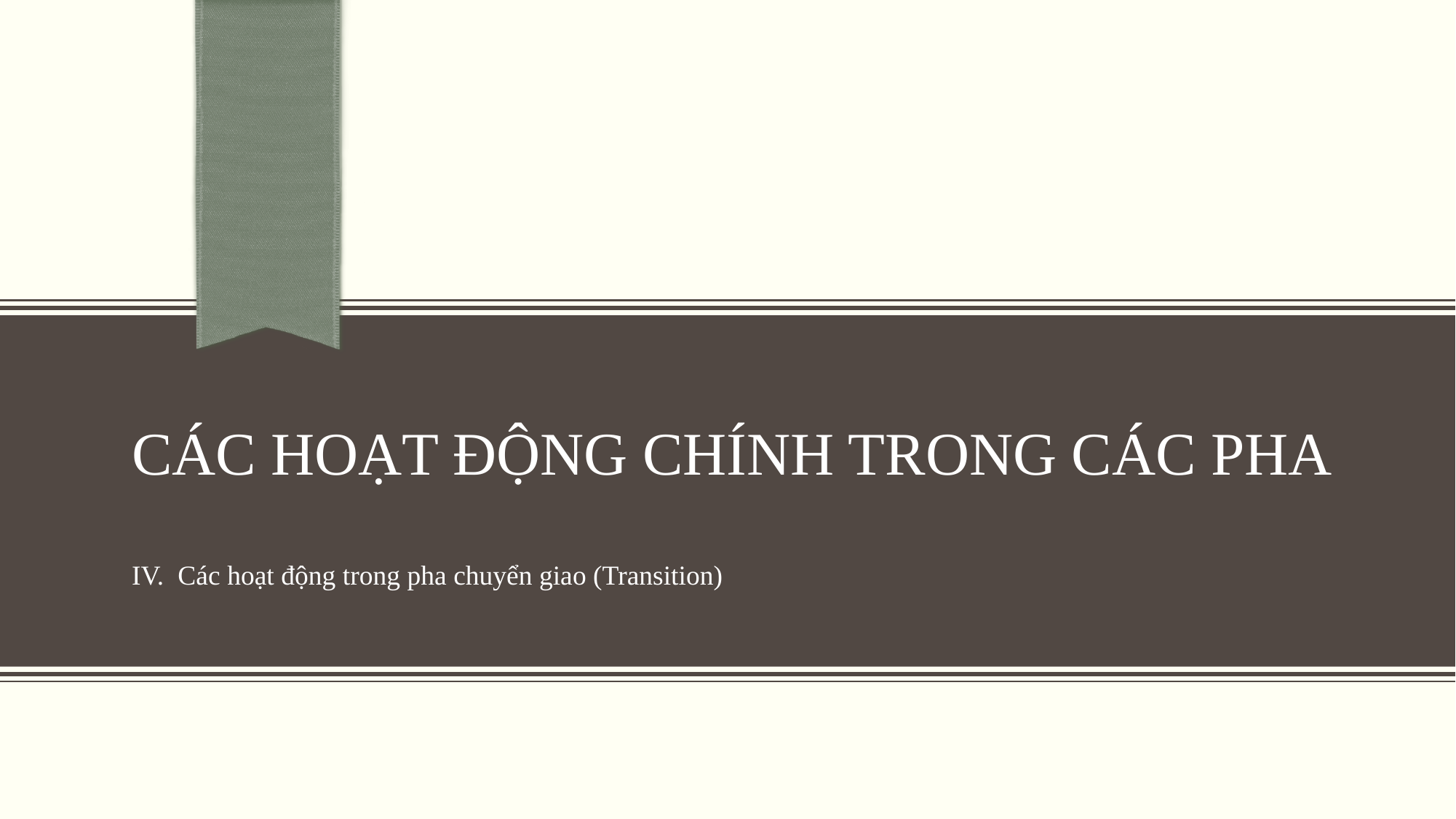

# Các hoạt động chính trong các pha
IV.  Các hoạt động trong pha chuyển giao (Transition)